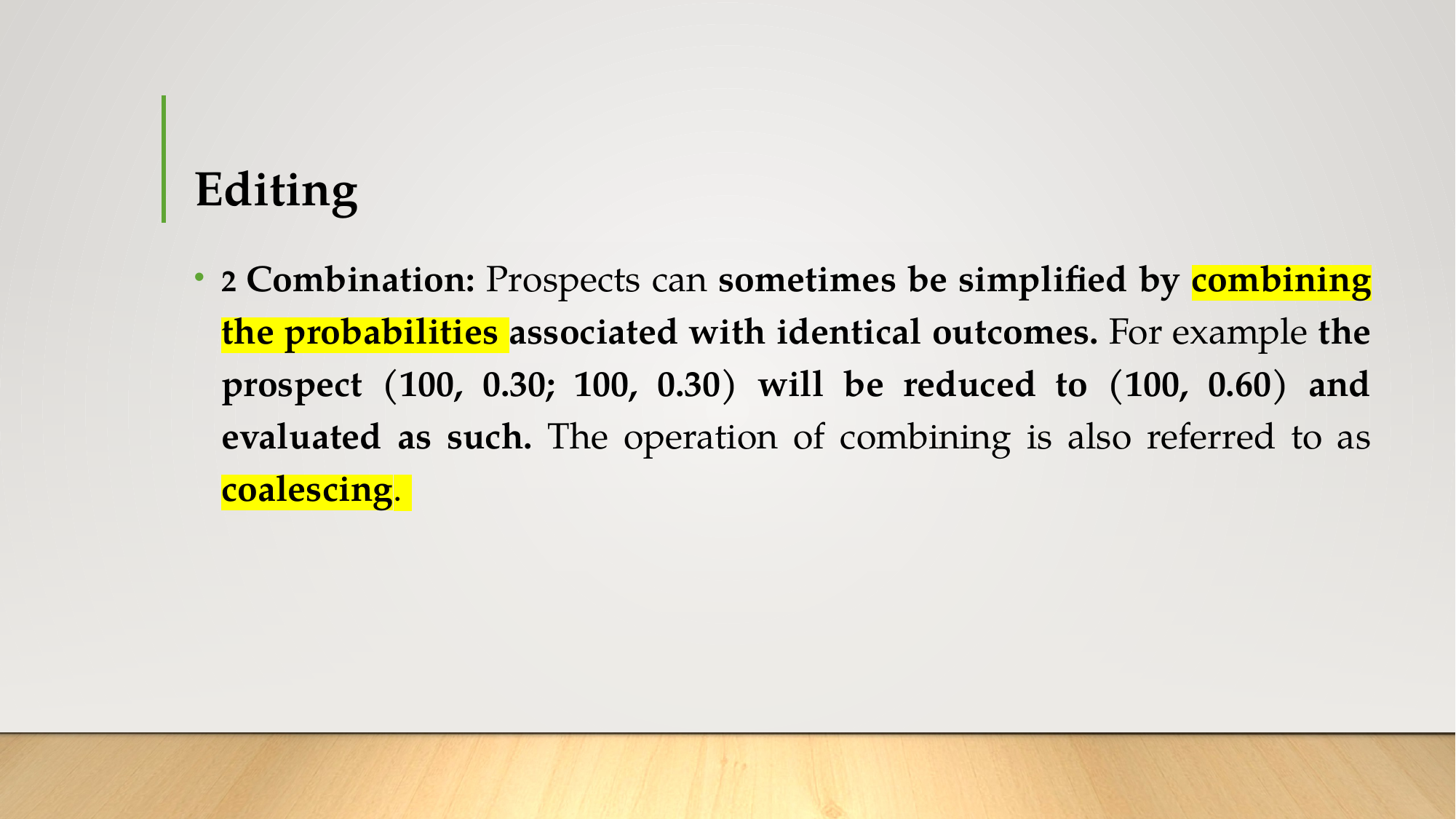

# Editing
2 Combination: Prospects can sometimes be simplified by combining the probabilities associated with identical outcomes. For example the prospect (100, 0.30; 100, 0.30) will be reduced to (100, 0.60) and evaluated as such. The operation of combining is also referred to as coalescing.